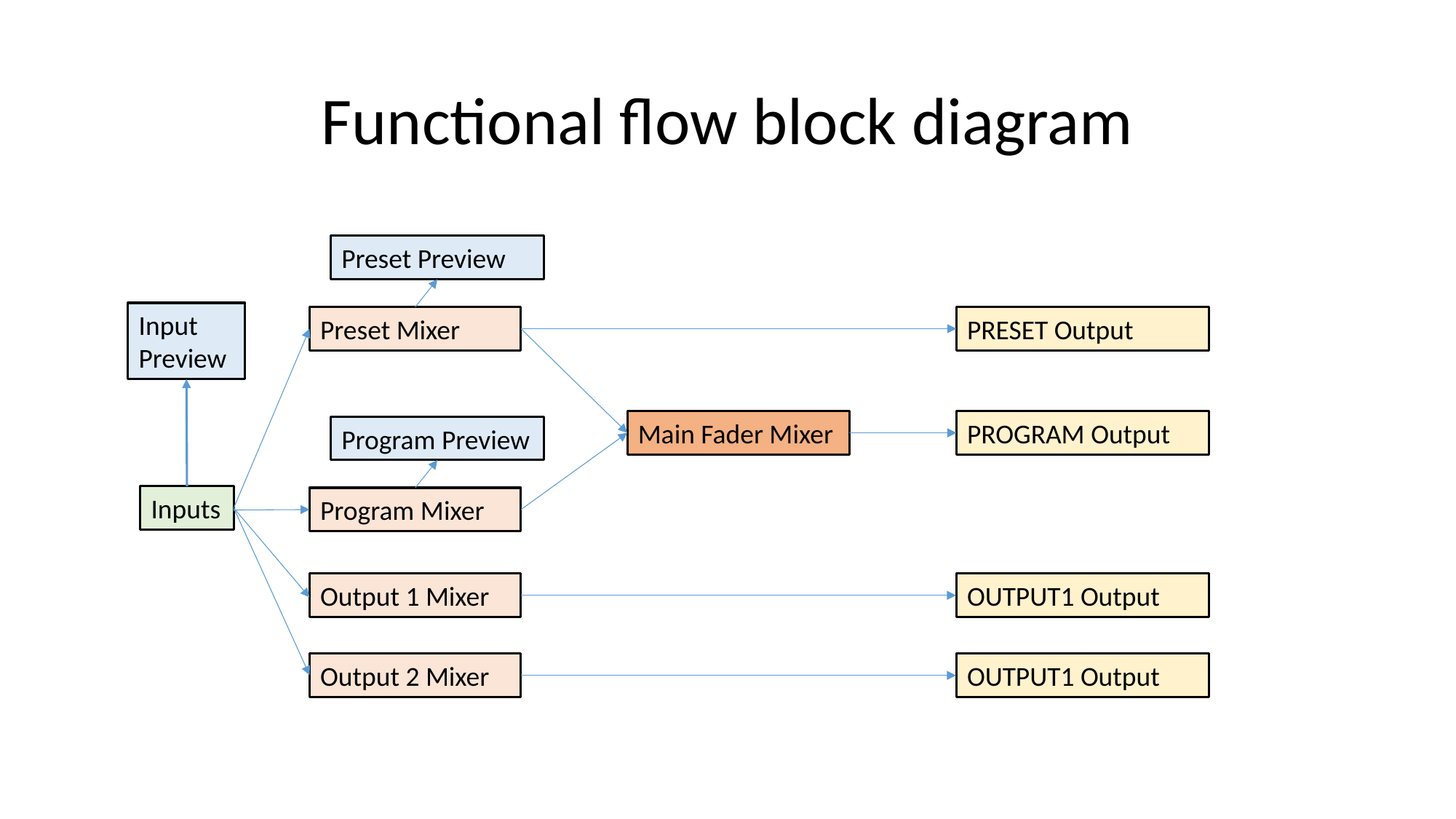

# Functional flow block diagram
Preset Preview
Input Preview
Preset Mixer
PRESET Output
Main Fader Mixer
PROGRAM Output
Program Preview
Inputs
Program Mixer
Output 1 Mixer
OUTPUT1 Output
Output 2 Mixer
OUTPUT1 Output